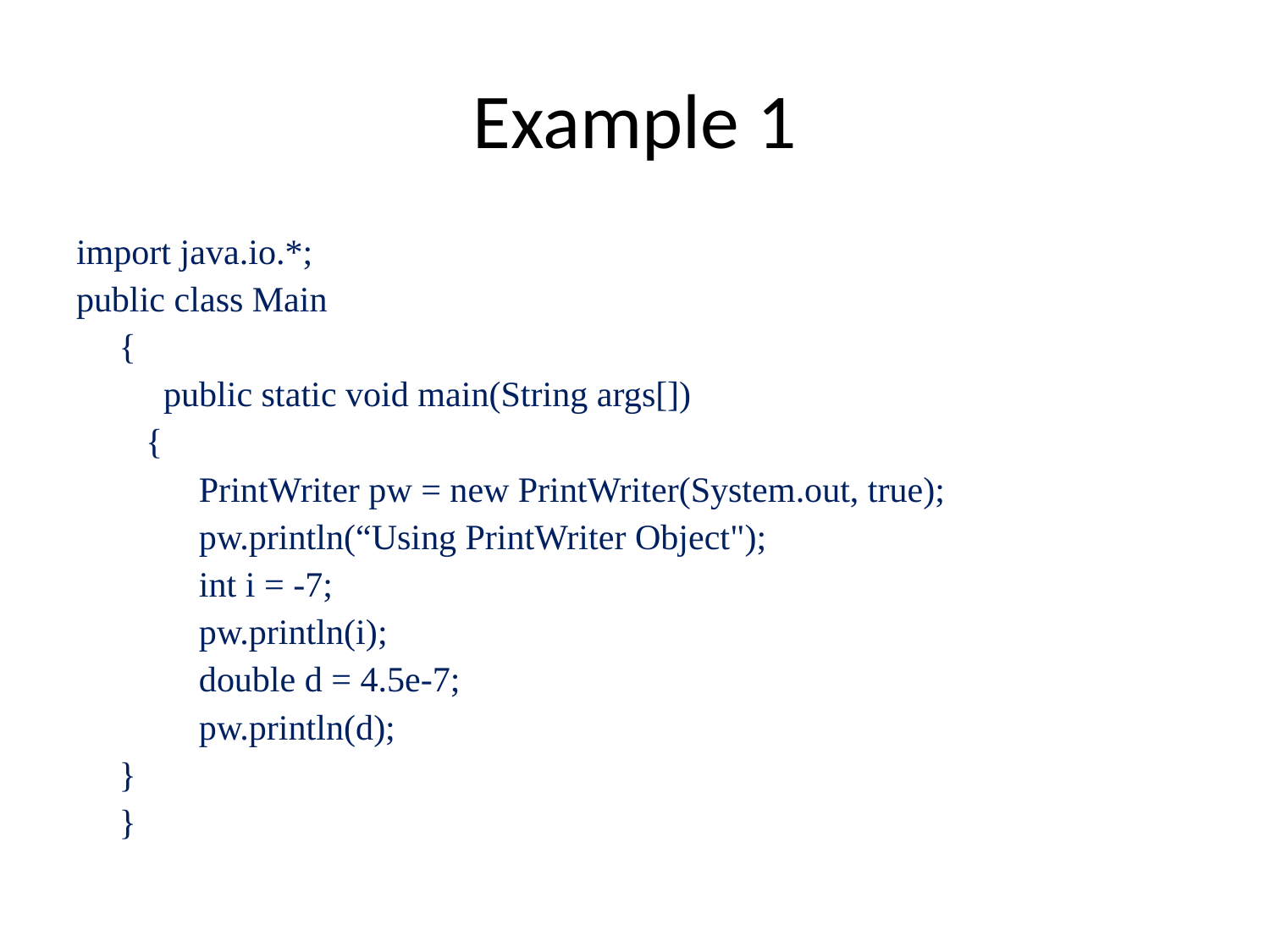

# Example 1
import java.io.*;
public class Main
	{
	     public static void main(String args[])
		   {
		         PrintWriter pw = new PrintWriter(System.out, true);
		         pw.println(“Using PrintWriter Object");
		         int i = -7;
		         pw.println(i);
		         double d = 4.5e-7;
		         pw.println(d);
		}
	}